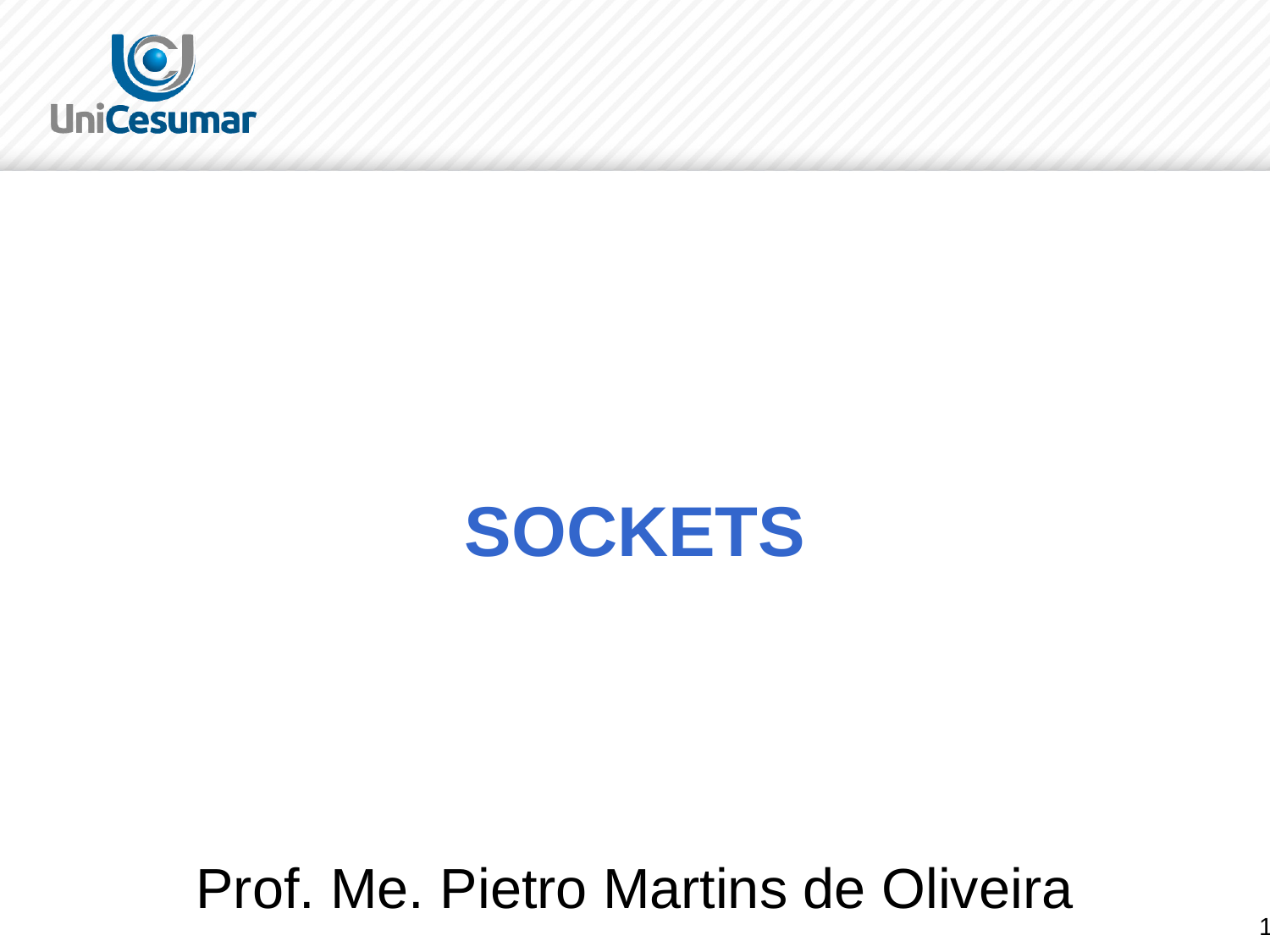

# SOCKETS
Prof. Me. Pietro Martins de Oliveira